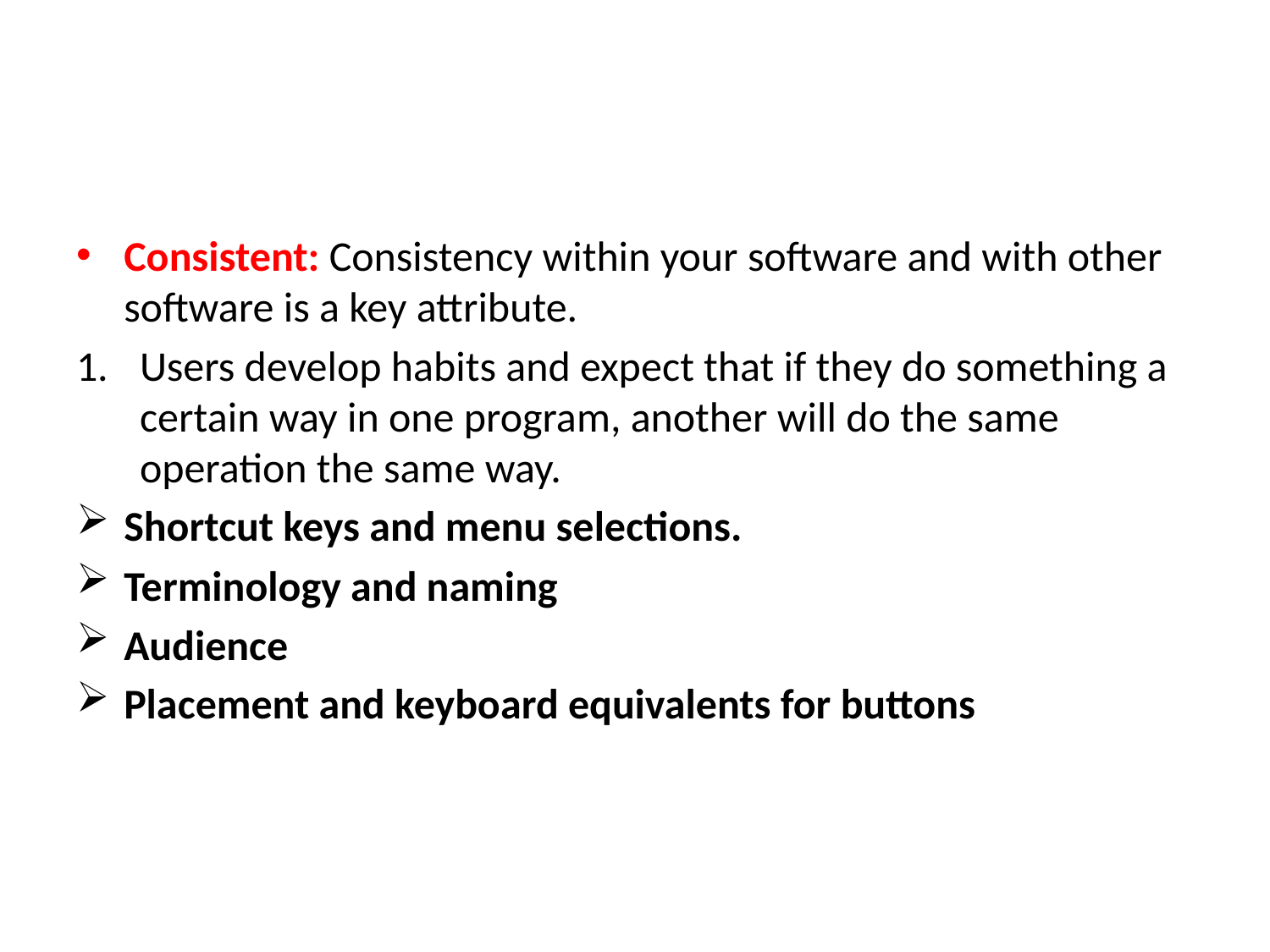

#
Consistent: Consistency within your software and with other software is a key attribute.
Users develop habits and expect that if they do something a certain way in one program, another will do the same operation the same way.
Shortcut keys and menu selections.
Terminology and naming
Audience
Placement and keyboard equivalents for buttons